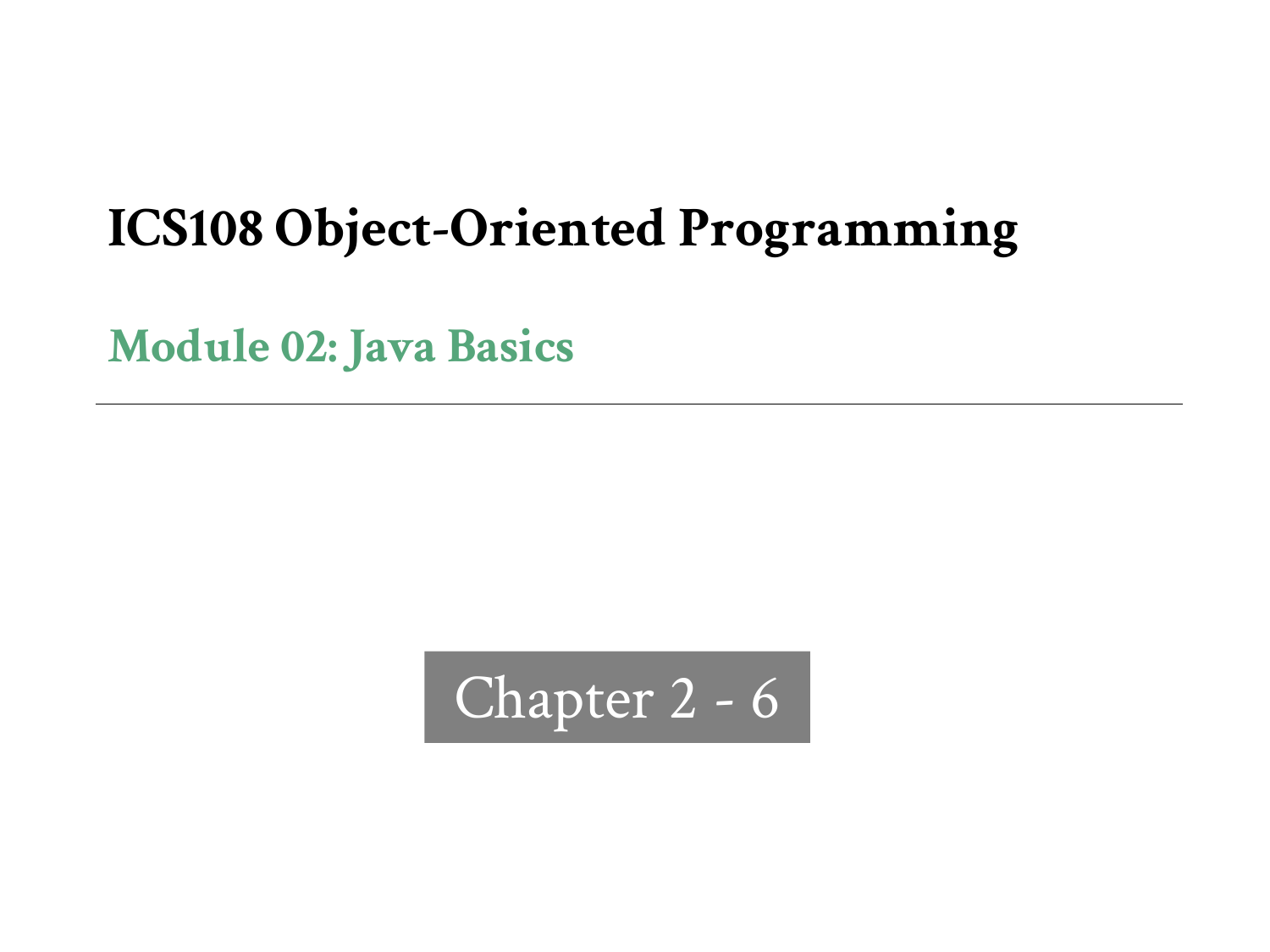

# Module 02: Java Basics
Chapter 2 - 6